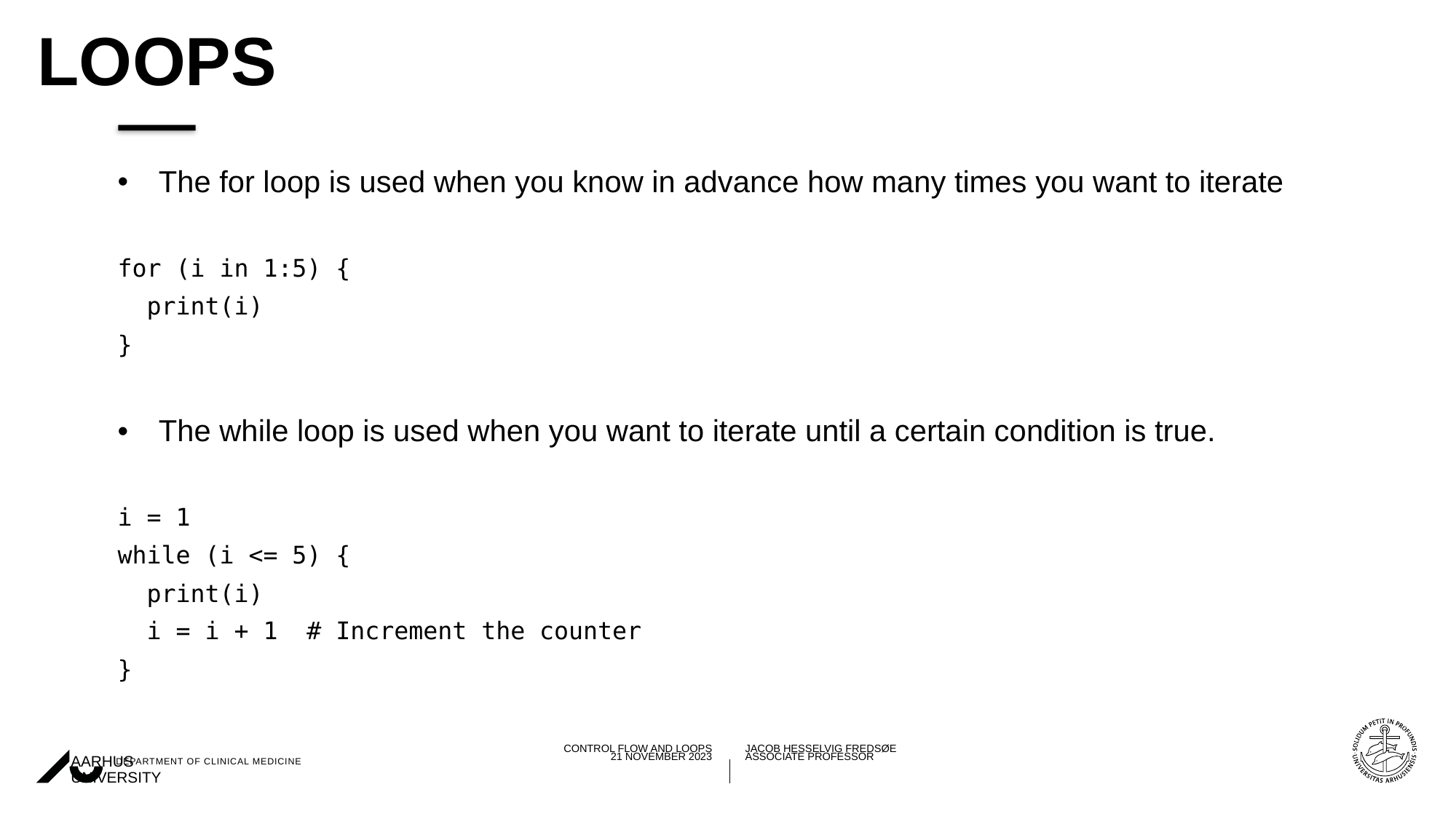

# loops
The for loop is used when you know in advance how many times you want to iterate

for (i in 1:5) {
  print(i)
}

The while loop is used when you want to iterate until a certain condition is true.

i = 1
while (i <= 5) {
  print(i)
  i = i + 1  # Increment the counter
}
21/11/202307/11/2023